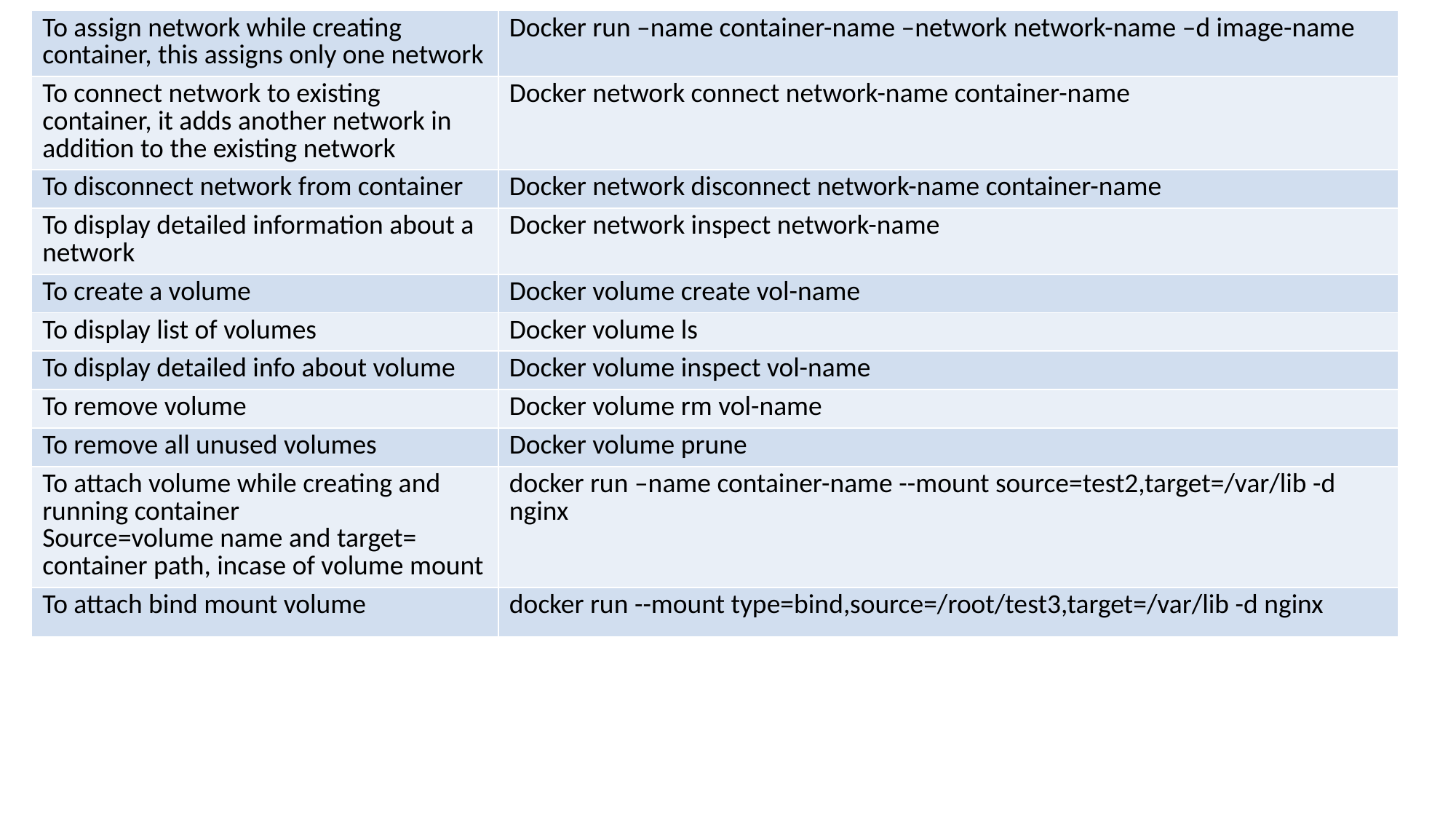

| To assign network while creating container, this assigns only one network | Docker run –name container-name –network network-name –d image-name |
| --- | --- |
| To connect network to existing container, it adds another network in addition to the existing network | Docker network connect network-name container-name |
| To disconnect network from container | Docker network disconnect network-name container-name |
| To display detailed information about a network | Docker network inspect network-name |
| To create a volume | Docker volume create vol-name |
| To display list of volumes | Docker volume ls |
| To display detailed info about volume | Docker volume inspect vol-name |
| To remove volume | Docker volume rm vol-name |
| To remove all unused volumes | Docker volume prune |
| To attach volume while creating and running container Source=volume name and target= container path, incase of volume mount | docker run –name container-name --mount source=test2,target=/var/lib -d nginx |
| To attach bind mount volume | docker run --mount type=bind,source=/root/test3,target=/var/lib -d nginx |